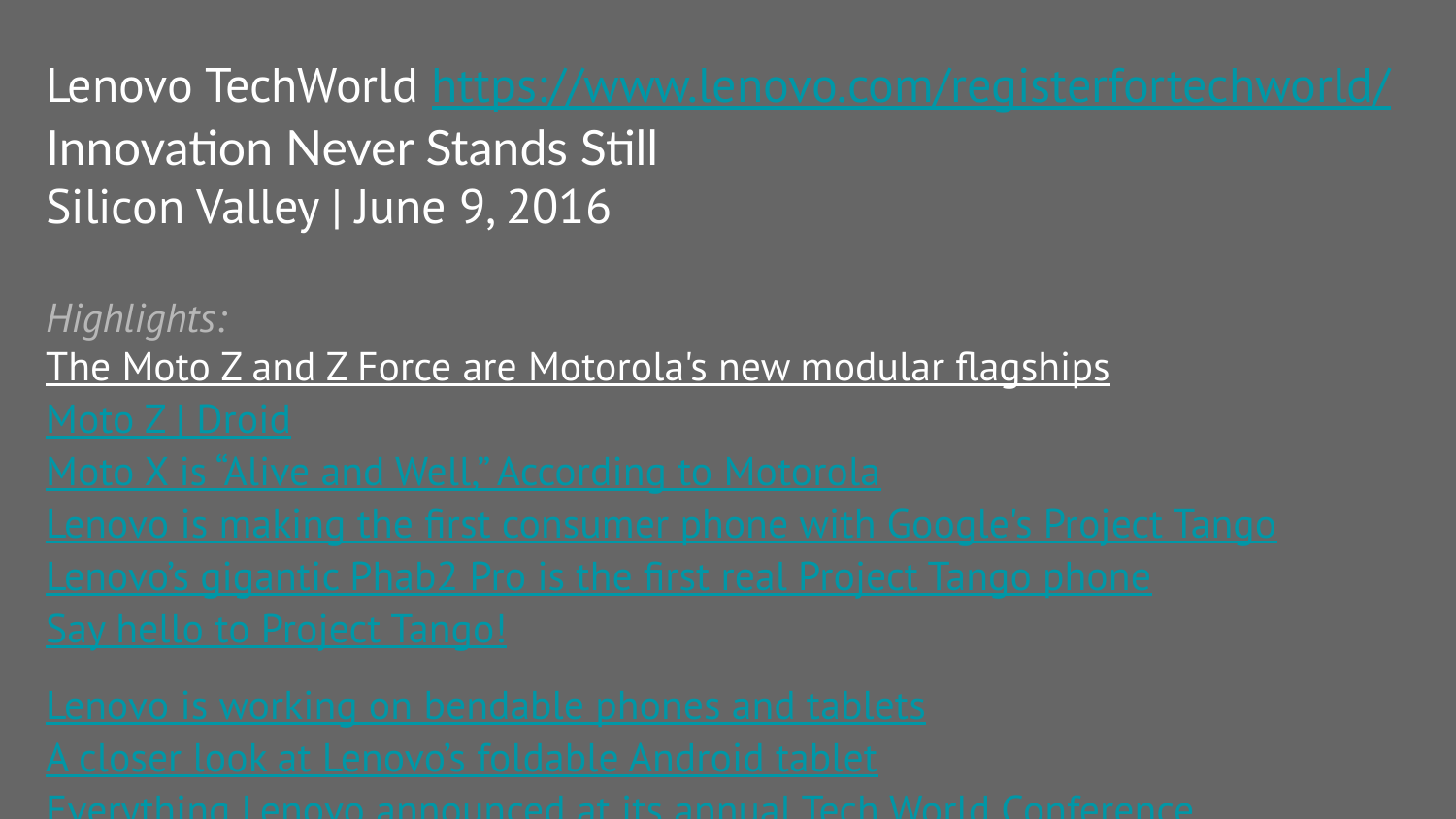

# Lenovo TechWorld https://www.lenovo.com/registerfortechworld/
Innovation Never Stands Still
Silicon Valley | June 9, 2016

Highlights:
The Moto Z and Z Force are Motorola's new modular flagships
Moto Z | Droid
Moto X is “Alive and Well,” According to Motorola
Lenovo is making the first consumer phone with Google's Project Tango
Lenovo’s gigantic Phab2 Pro is the first real Project Tango phone
Say hello to Project Tango!

Lenovo is working on bendable phones and tablets
A closer look at Lenovo’s foldable Android tablet
Everything Lenovo announced at its annual Tech World Conference